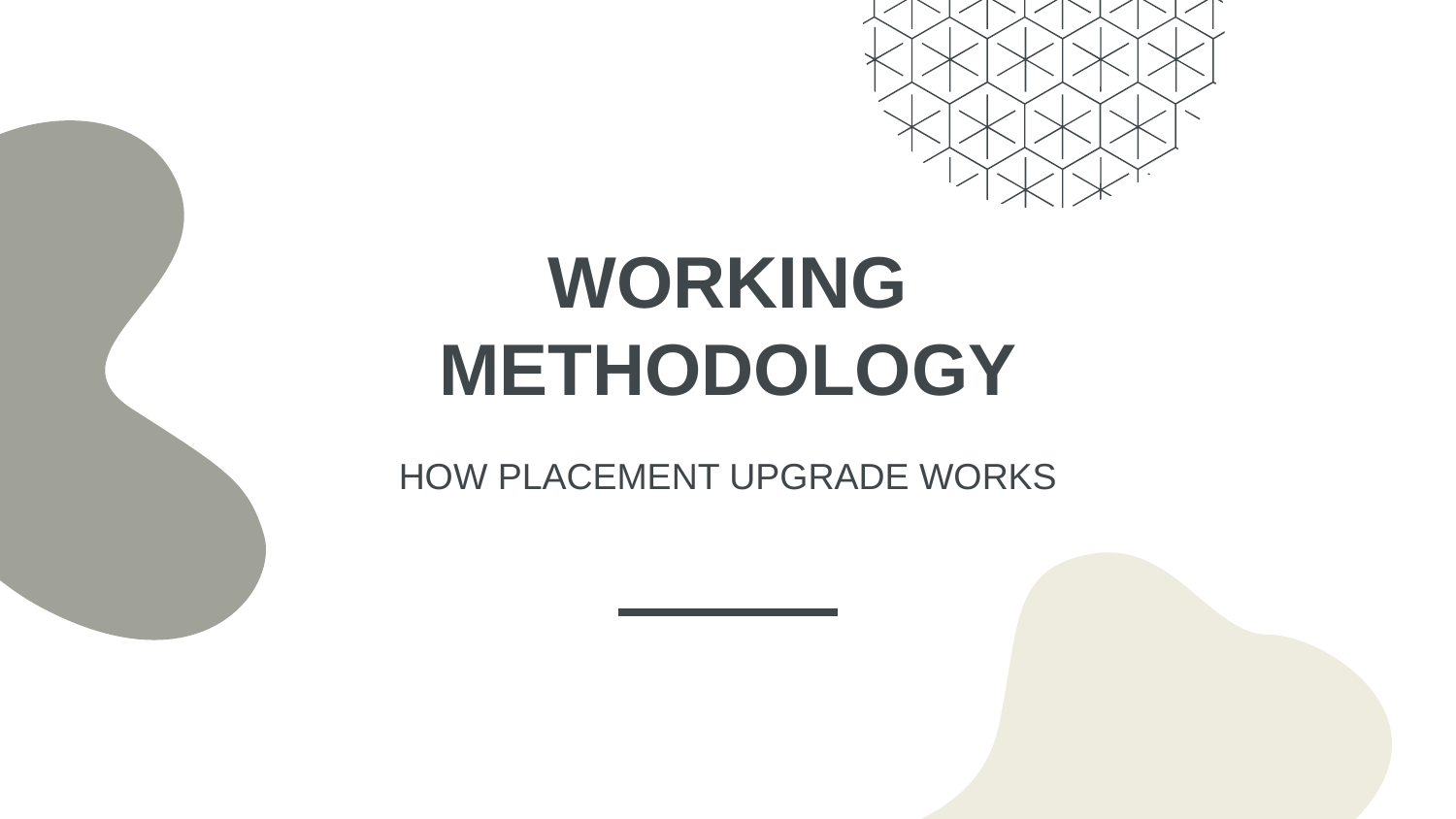

# WORKING METHODOLOGY
HOW PLACEMENT UPGRADE WORKS